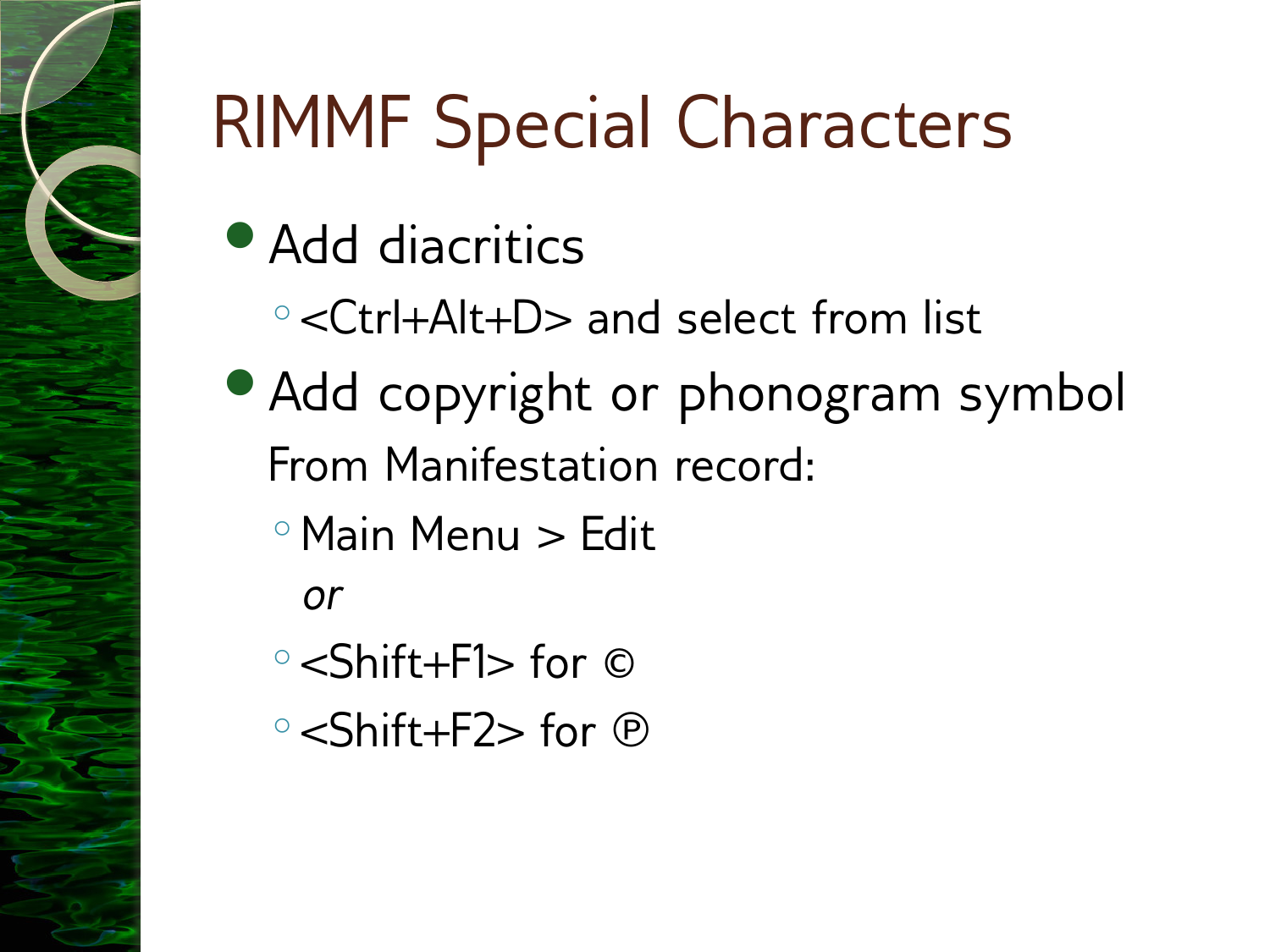

# RIMMF Special Characters
Add diacritics
<Ctrl+Alt+D> and select from list
Add copyright or phonogram symbol
From Manifestation record:
Main Menu > Edit
or
<Shift+F1> for ©
<Shift+F2> for ℗